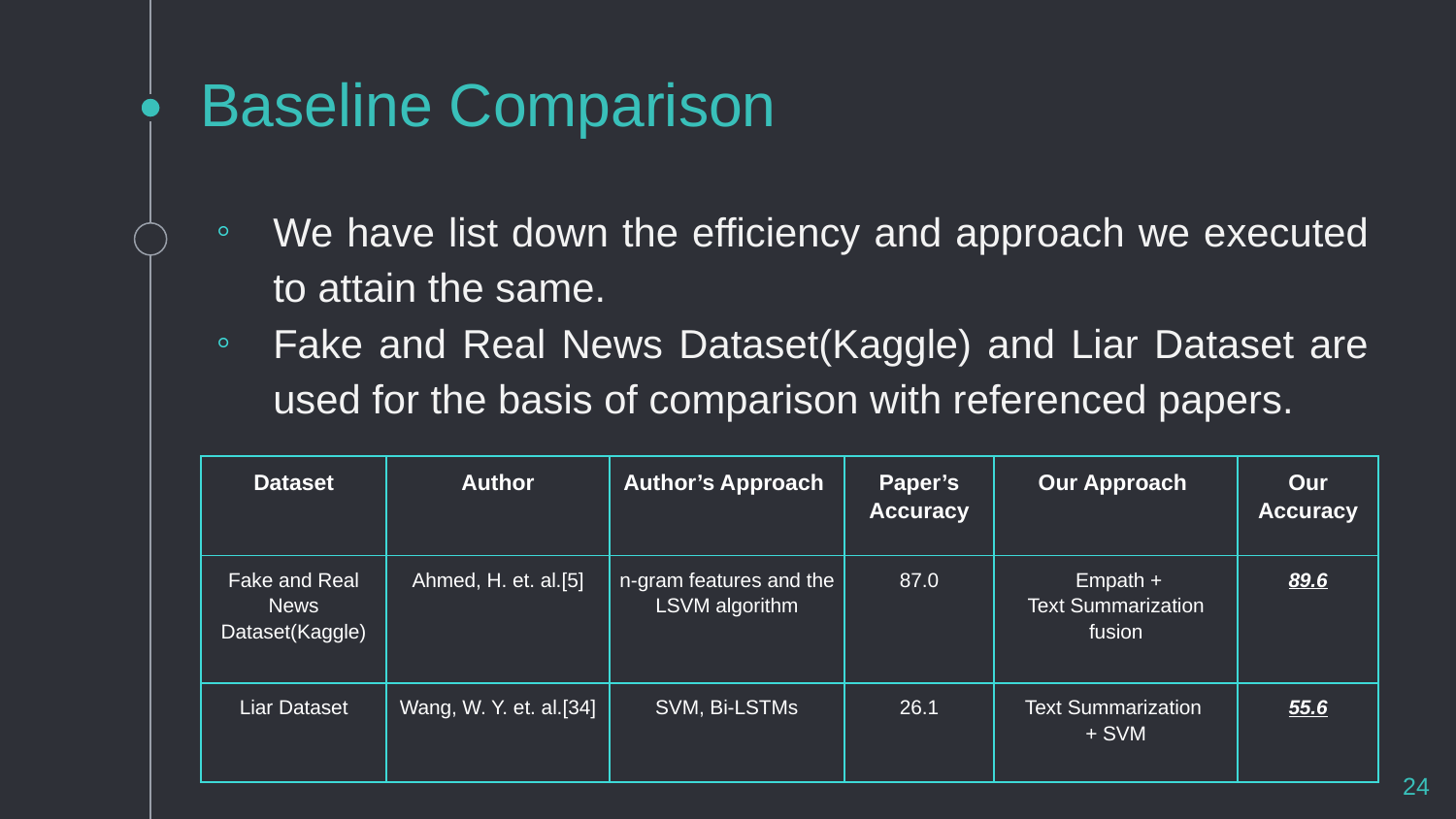

# Baseline Comparison
We have list down the efficiency and approach we executed to attain the same.
Fake and Real News Dataset(Kaggle) and Liar Dataset are used for the basis of comparison with referenced papers.
| Dataset | Author | Author’s Approach | Paper’s Accuracy | Our Approach | Our Accuracy |
| --- | --- | --- | --- | --- | --- |
| Fake and Real News Dataset(Kaggle) | Ahmed, H. et. al.[5] | n‐gram features and the LSVM algorithm | 87.0 | Empath + Text Summarization fusion | 89.6 |
| Liar Dataset | Wang, W. Y. et. al.[34] | SVM, Bi-LSTMs | 26.1 | Text Summarization + SVM | 55.6 |
24